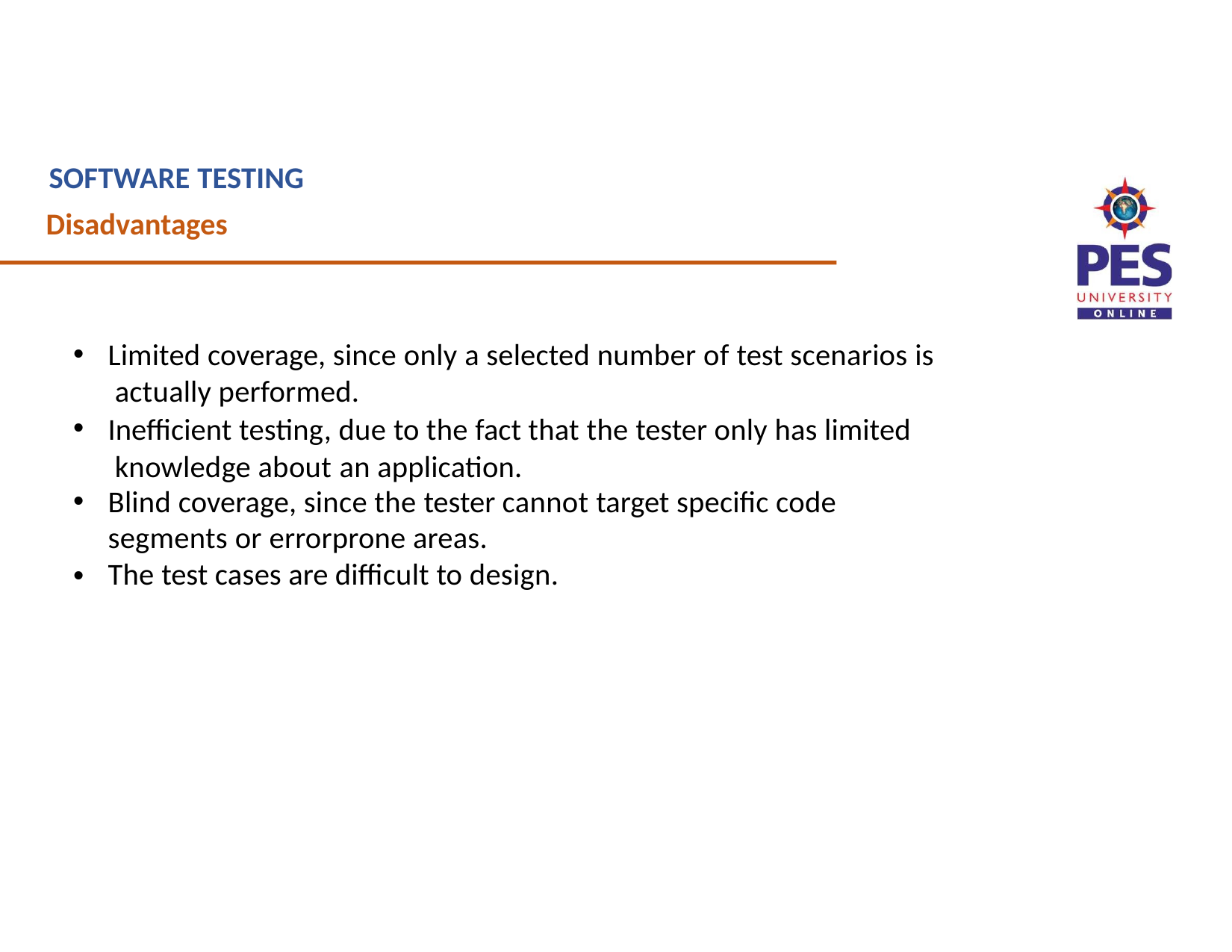

SOFTWARE TESTING
Disadvantages
Limited coverage, since only a selected number of test scenarios is  actually performed.
Inefficient testing, due to the fact that the tester only has limited  knowledge about an application.
Blind coverage, since the tester cannot target specific code segments or errorprone areas.
The test cases are difficult to design.
•
•